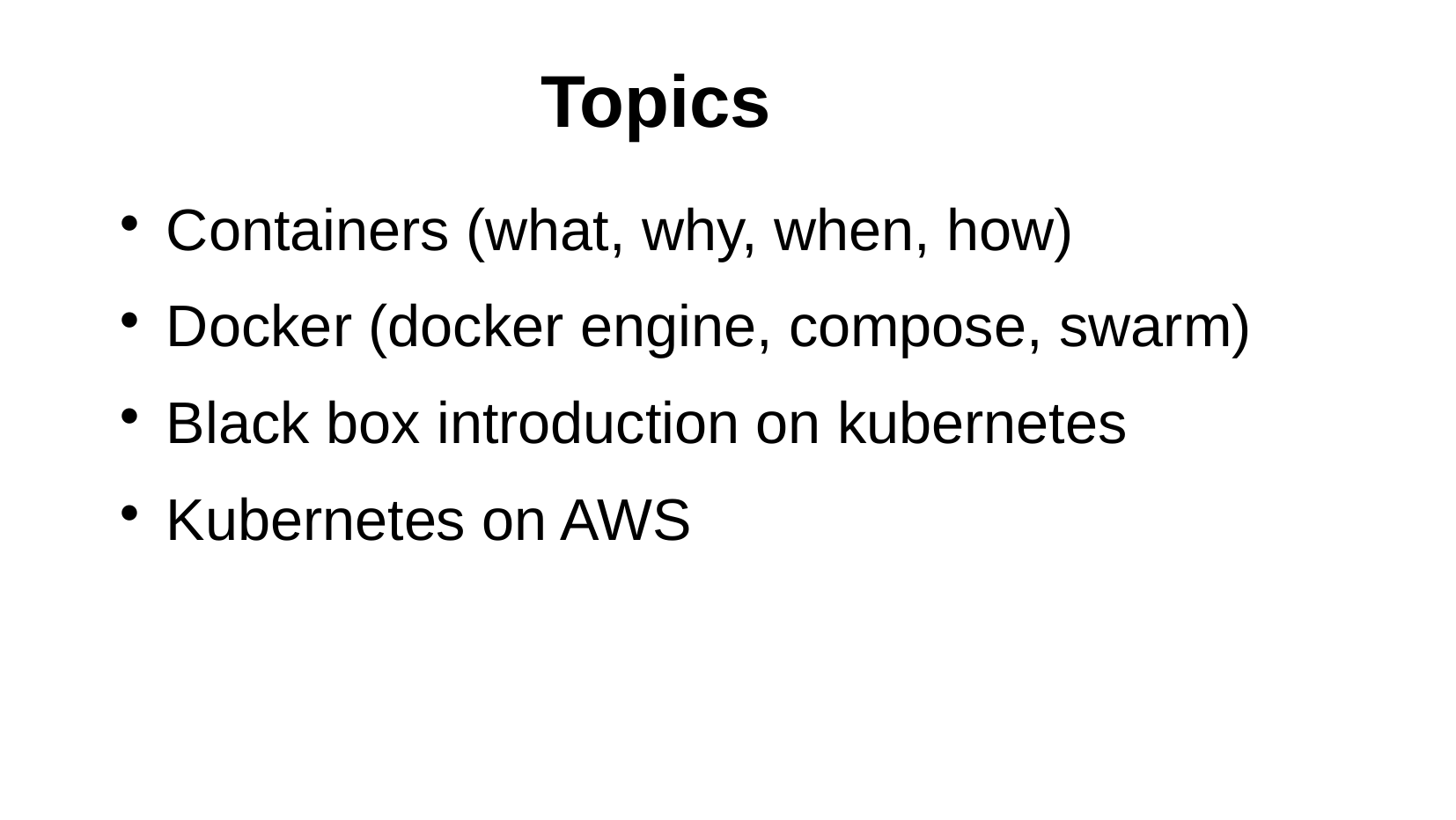

Topics
Containers (what, why, when, how)
Docker (docker engine, compose, swarm)
Black box introduction on kubernetes
Kubernetes on AWS